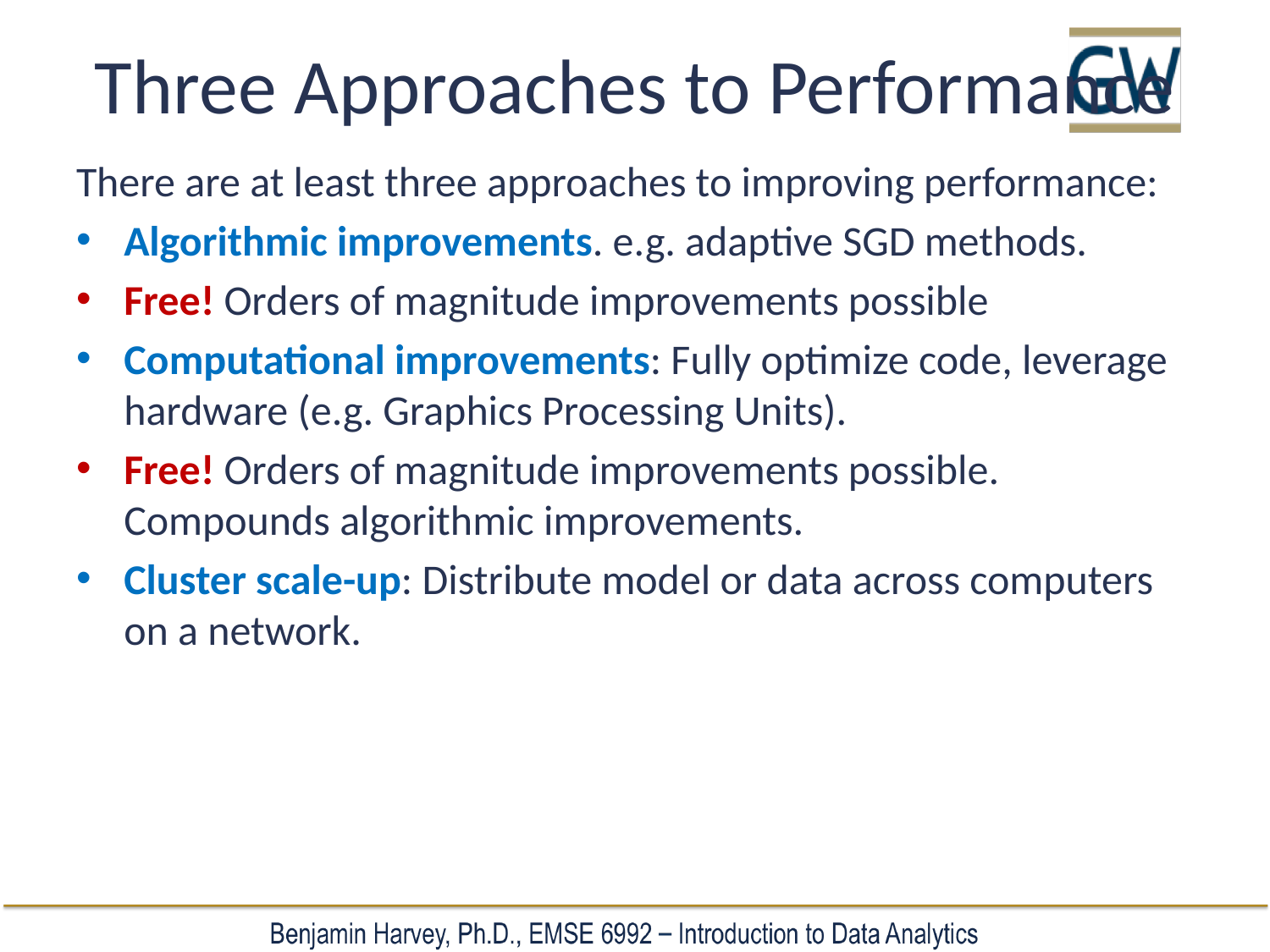

# Three Approaches to Performance
There are at least three approaches to improving performance:
Algorithmic improvements. e.g. adaptive SGD methods.
Free! Orders of magnitude improvements possible
Computational improvements: Fully optimize code, leverage hardware (e.g. Graphics Processing Units).
Free! Orders of magnitude improvements possible. Compounds algorithmic improvements.
Cluster scale-up: Distribute model or data across computers on a network.